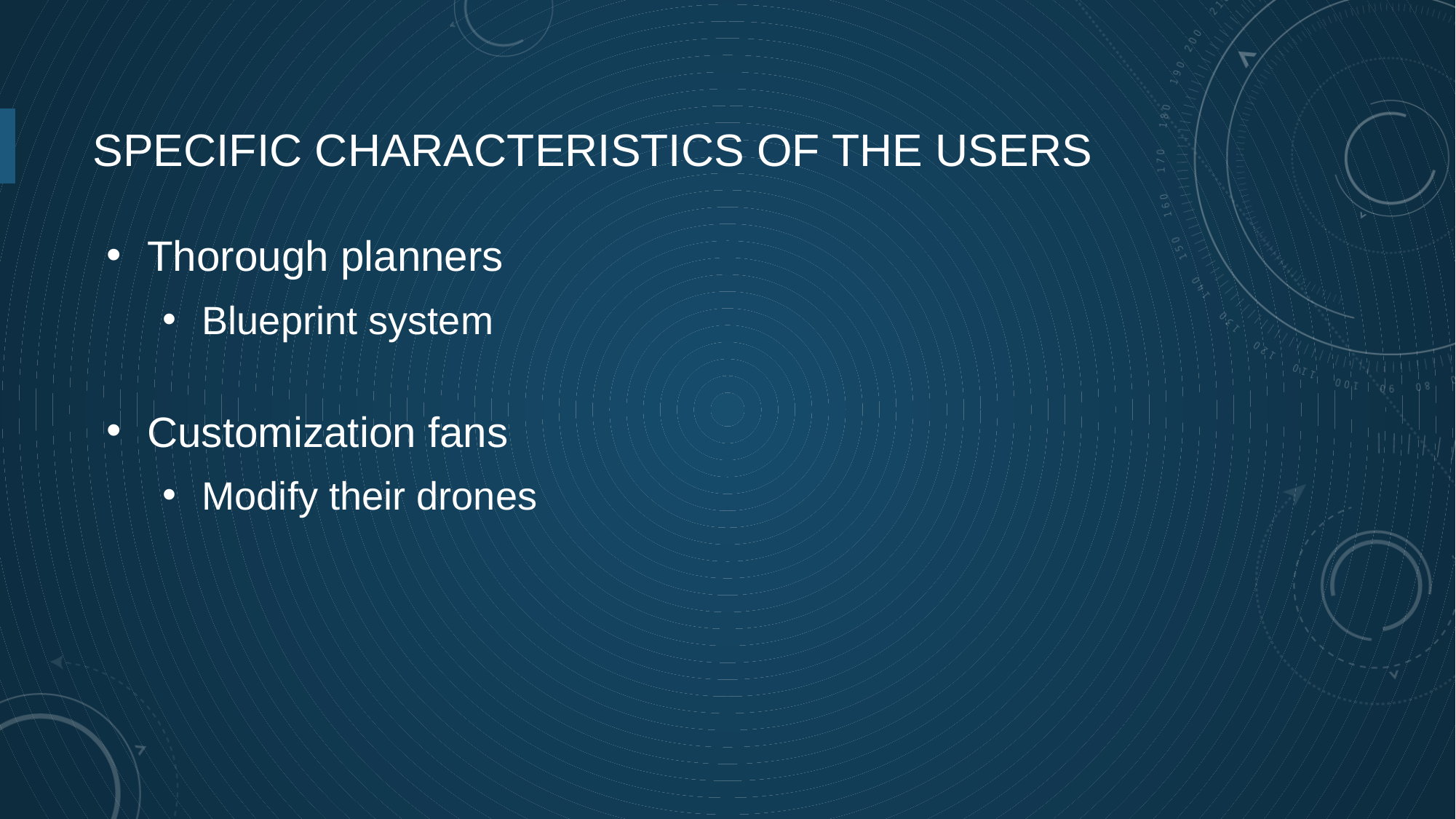

# SPECIFIC CHARACTERISTICS OF THE USERS
Thorough planners
Blueprint system

Customization fans
Modify their drones